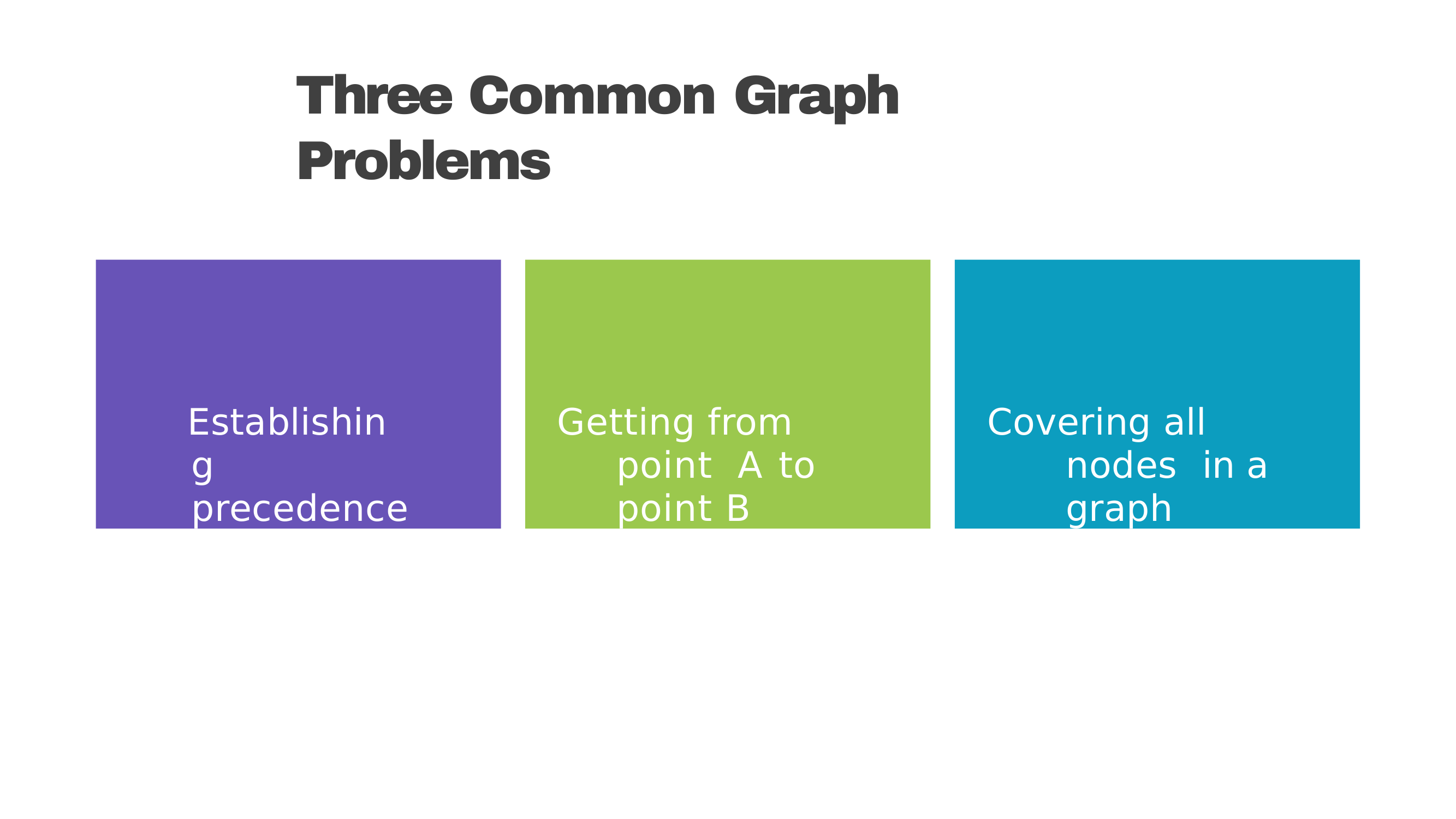

# Three Common Graph Problems

Establishing  precedence

Getting from point  A to point B

Covering all nodes  in a graph